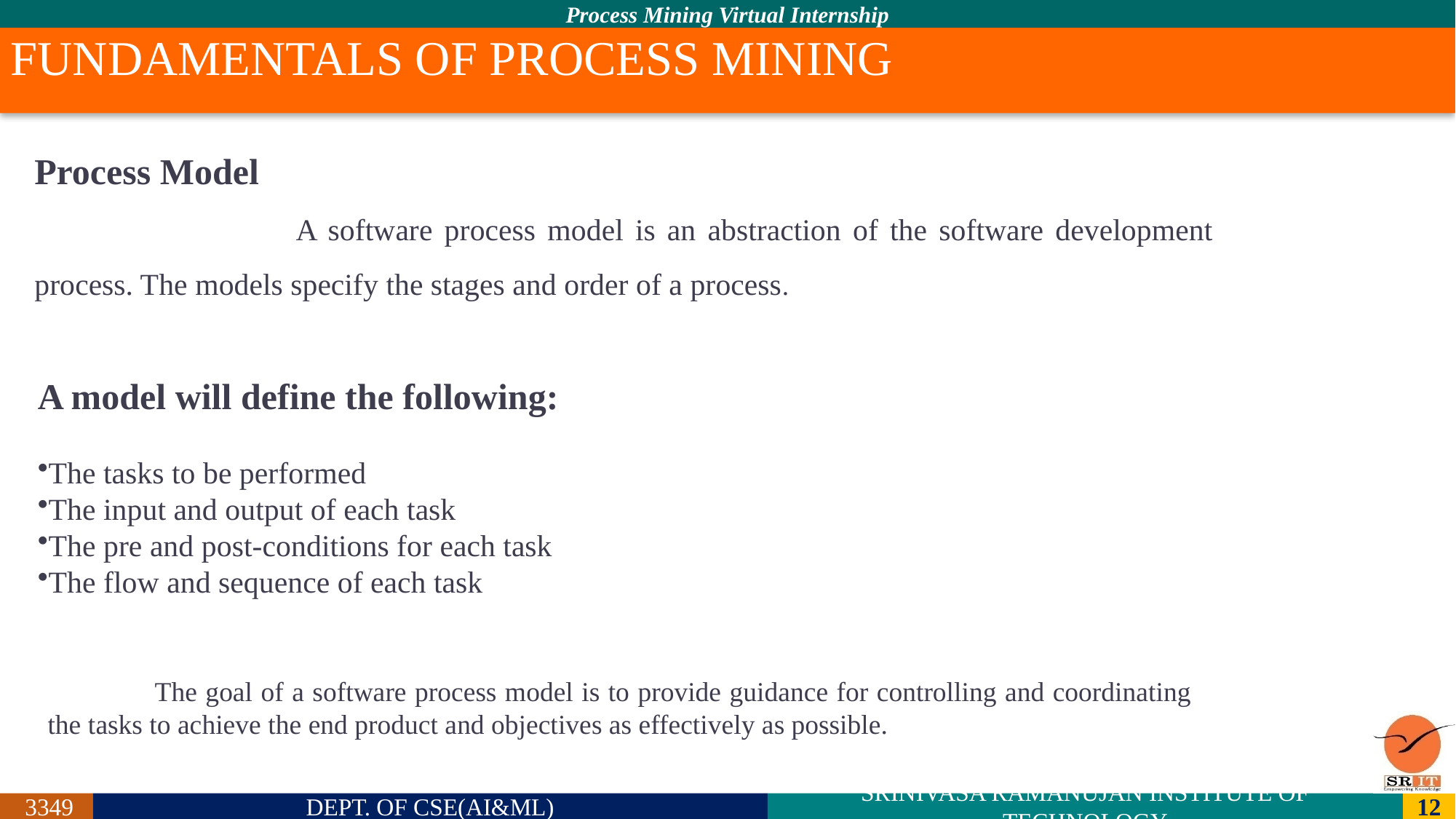

# FUNDAMENTALS OF PROCESS MINING

Process Model
                           A software process model is an abstraction of the software development process. The models specify the stages and order of a process.
A model will define the following:

The tasks to be performed
The input and output of each task
The pre and post-conditions for each task
The flow and sequence of each task
              The goal of a software process model is to provide guidance for controlling and coordinating the tasks to achieve the end product and objectives as effectively as possible.